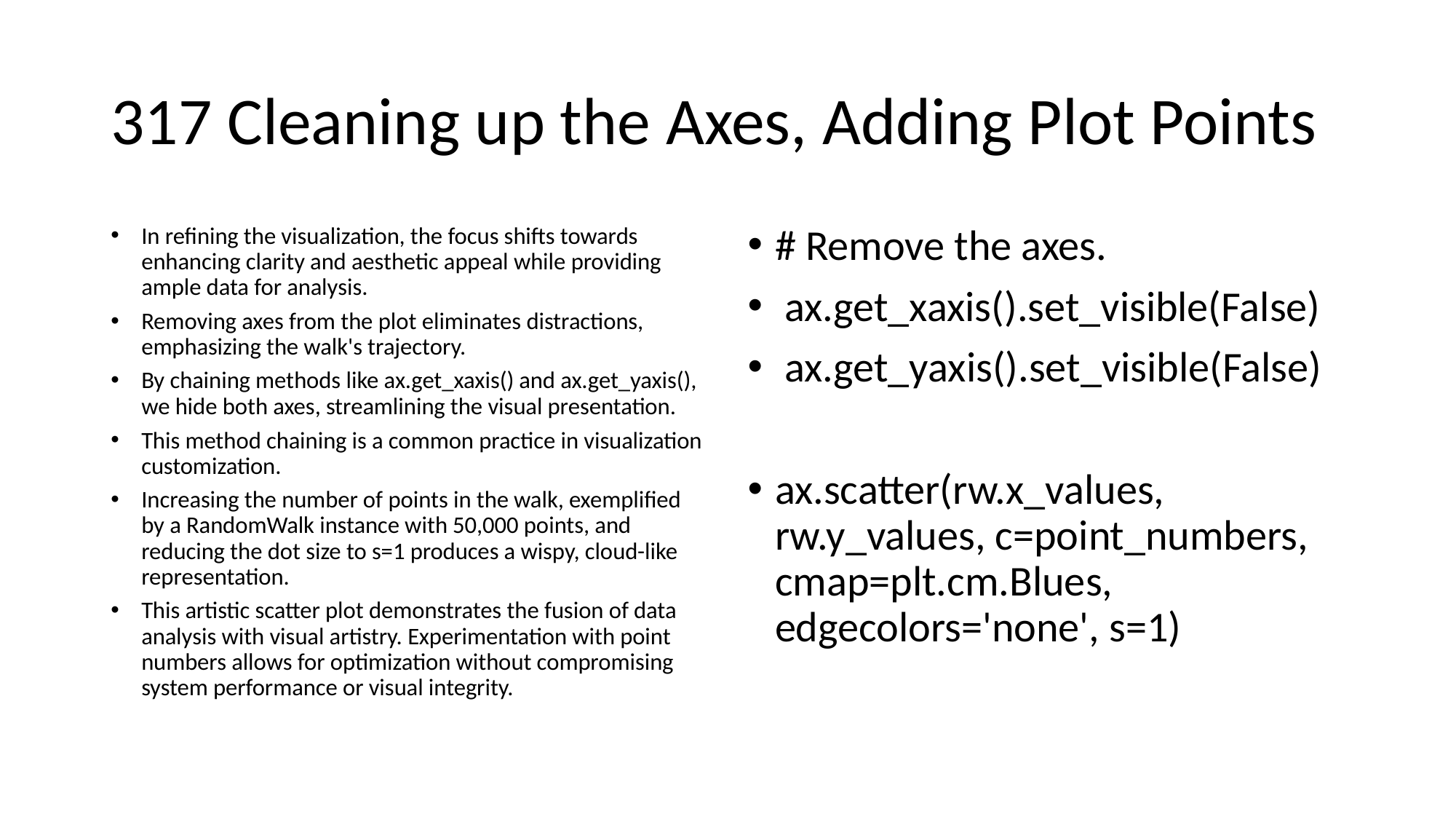

# 317 Cleaning up the Axes, Adding Plot Points
In refining the visualization, the focus shifts towards enhancing clarity and aesthetic appeal while providing ample data for analysis.
Removing axes from the plot eliminates distractions, emphasizing the walk's trajectory.
By chaining methods like ax.get_xaxis() and ax.get_yaxis(), we hide both axes, streamlining the visual presentation.
This method chaining is a common practice in visualization customization.
Increasing the number of points in the walk, exemplified by a RandomWalk instance with 50,000 points, and reducing the dot size to s=1 produces a wispy, cloud-like representation.
This artistic scatter plot demonstrates the fusion of data analysis with visual artistry. Experimentation with point numbers allows for optimization without compromising system performance or visual integrity.
# Remove the axes.
 ax.get_xaxis().set_visible(False)
 ax.get_yaxis().set_visible(False)

ax.scatter(rw.x_values, rw.y_values, c=point_numbers, cmap=plt.cm.Blues, edgecolors='none', s=1)